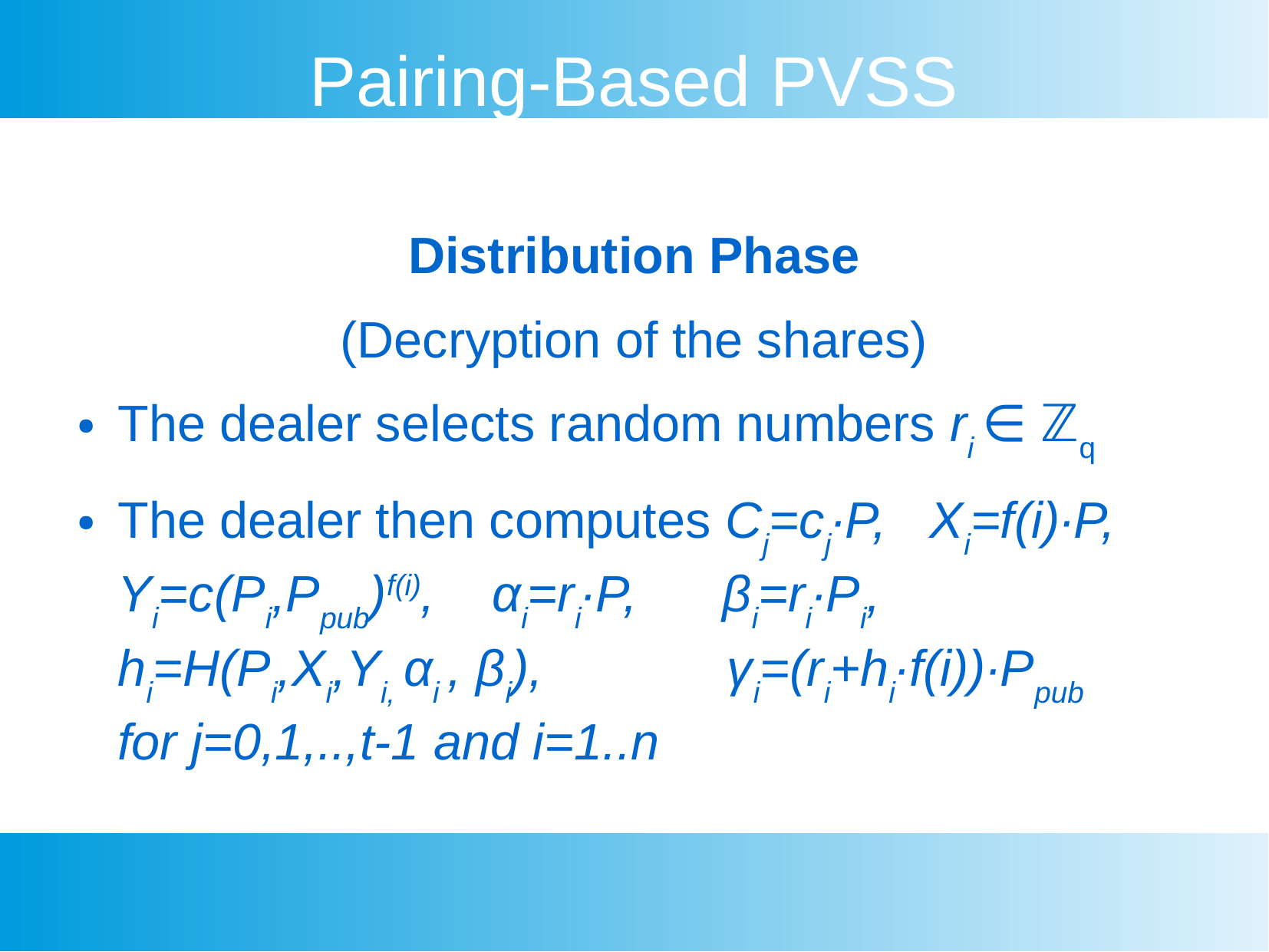

Pairing-Based PVSS
Distribution Phase
(Decryption of the shares)
The dealer selects random numbers ri ∈ ℤq
The dealer then computes Cj=cj∙P,   Xi=f(i)∙P, Yi=c(Pi,Ppub)f(i),    αi=ri∙P,      βi=ri∙Pi,    hi=H(Pi,Xi,Yi, αi , βi),             γi=(ri+hi∙f(i))∙Ppub     for j=0,1,..,t-1 and i=1..n